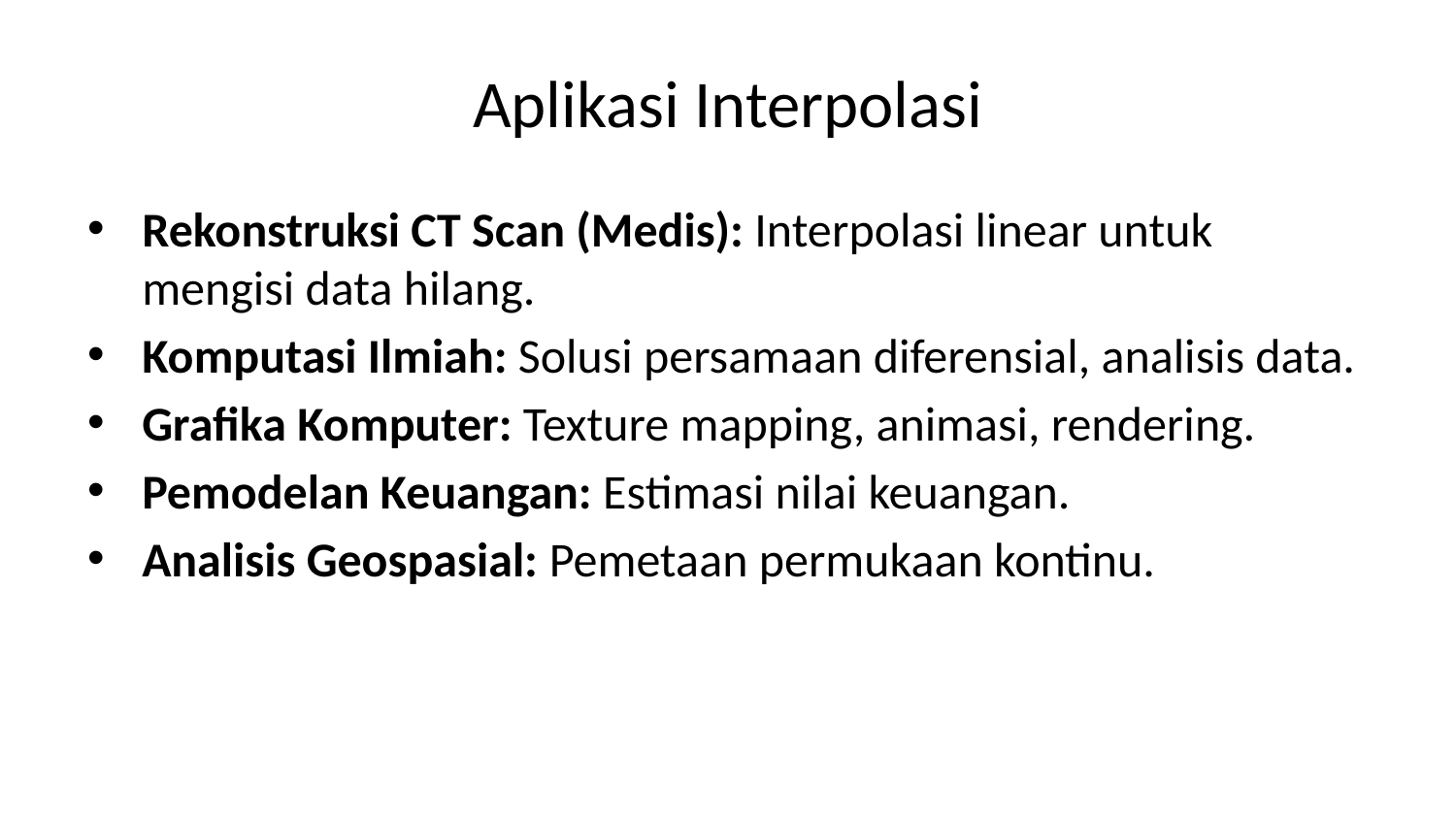

# Aplikasi Interpolasi
Rekonstruksi CT Scan (Medis): Interpolasi linear untuk mengisi data hilang.
Komputasi Ilmiah: Solusi persamaan diferensial, analisis data.
Grafika Komputer: Texture mapping, animasi, rendering.
Pemodelan Keuangan: Estimasi nilai keuangan.
Analisis Geospasial: Pemetaan permukaan kontinu.